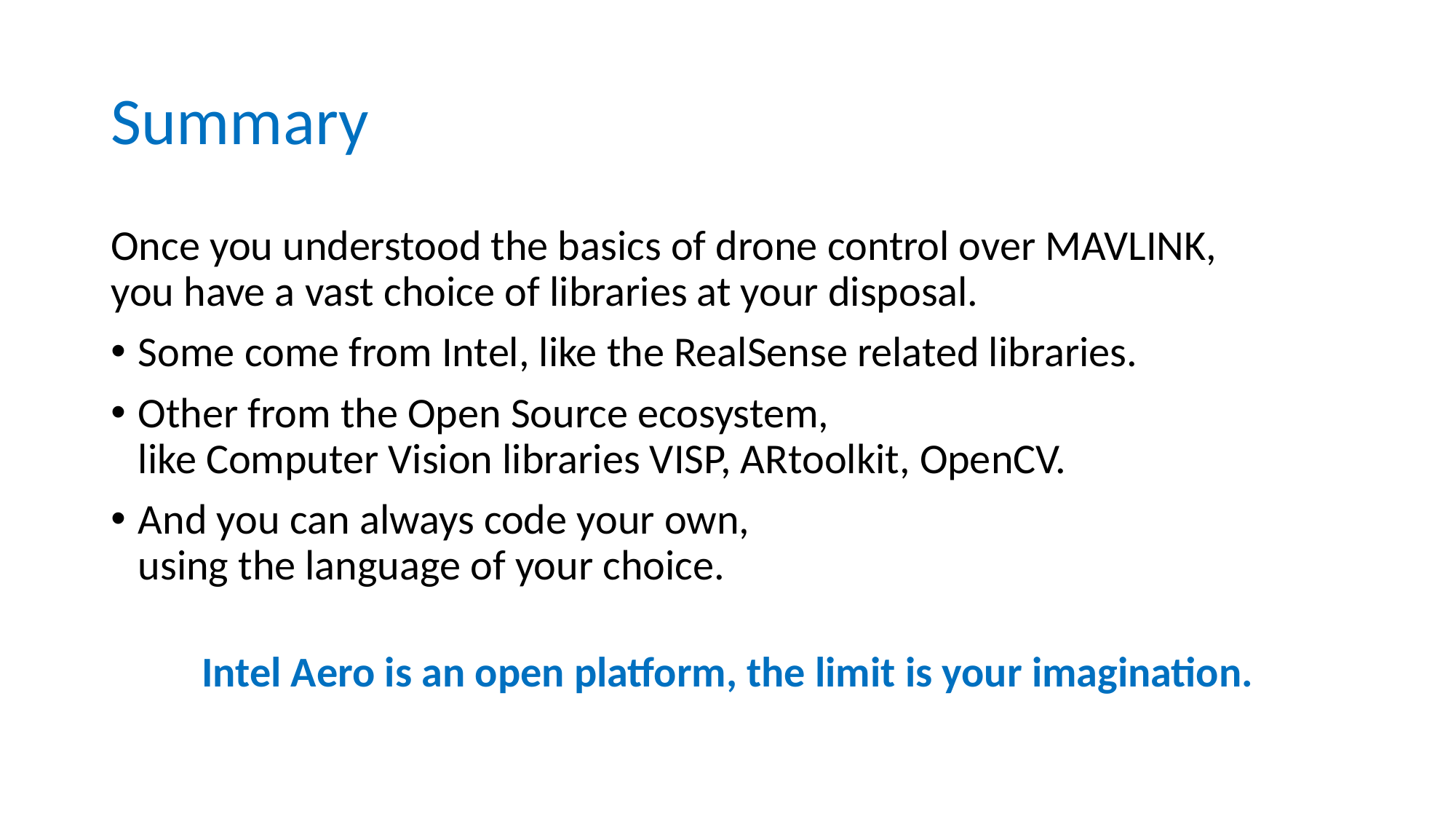

# Summary
Once you understood the basics of drone control over MAVLINK,
you have a vast choice of libraries at your disposal.
Some come from Intel, like the RealSense related libraries.
Other from the Open Source ecosystem,
like Computer Vision libraries VISP, ARtoolkit, OpenCV.
And you can always code your own,
using the language of your choice.
Intel Aero is an open platform, the limit is your imagination.